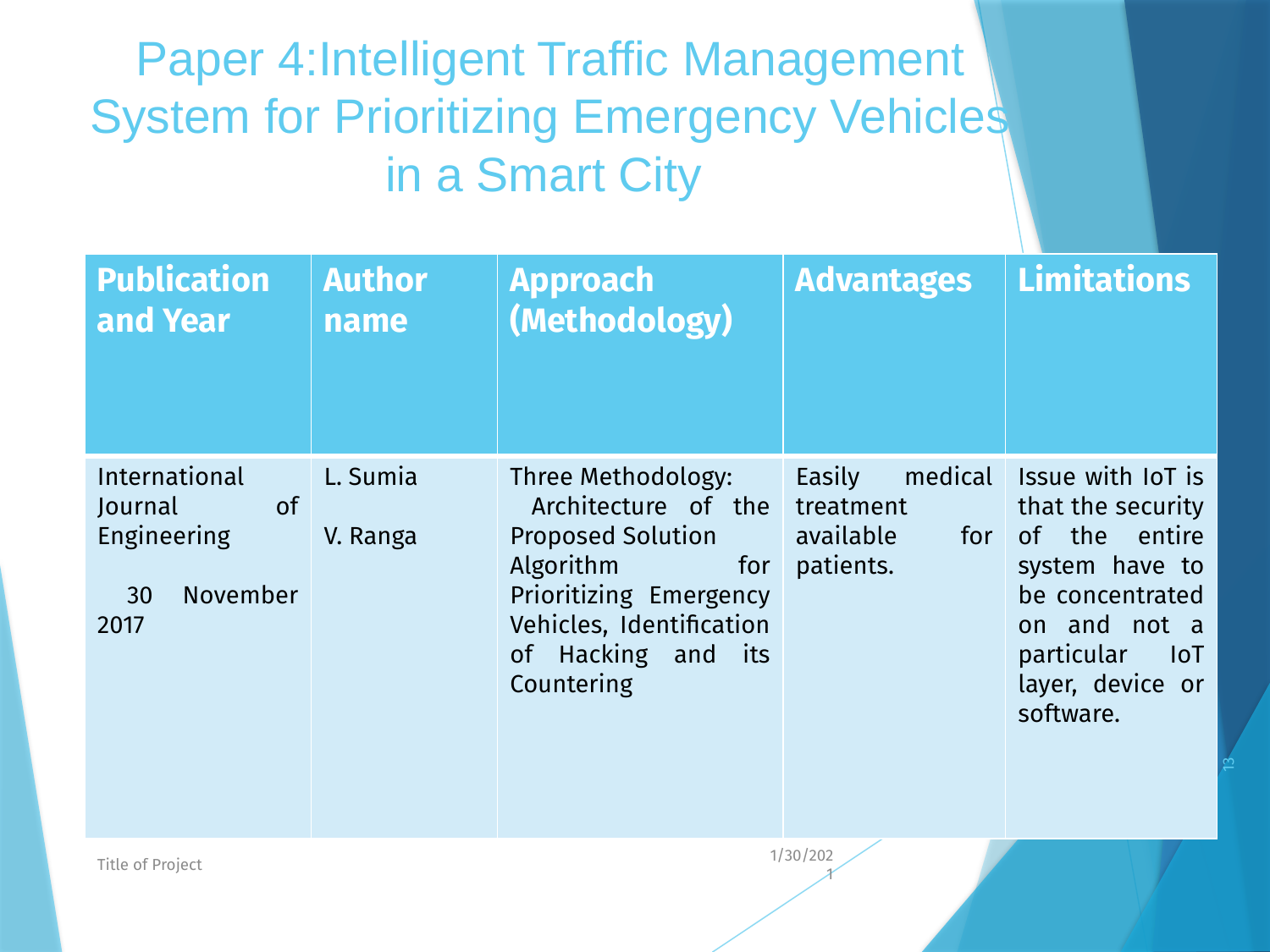

# Paper 4:Intelligent Traffic Management System for Prioritizing Emergency Vehicles in a Smart City
| Publication and Year | Author name | Approach (Methodology) | Advantages | Limitations |
| --- | --- | --- | --- | --- |
| International Journal of Engineering 30 November 2017 | L. Sumia V. Ranga | Three Methodology: Architecture of the Proposed Solution Algorithm for Prioritizing Emergency Vehicles, Identification of Hacking and its Countering | Easily medical treatment available for patients. | Issue with IoT is that the security of the entire system have to be concentrated on and not a particular IoT layer, device or software. |
13
Title of Project
1/30/2021